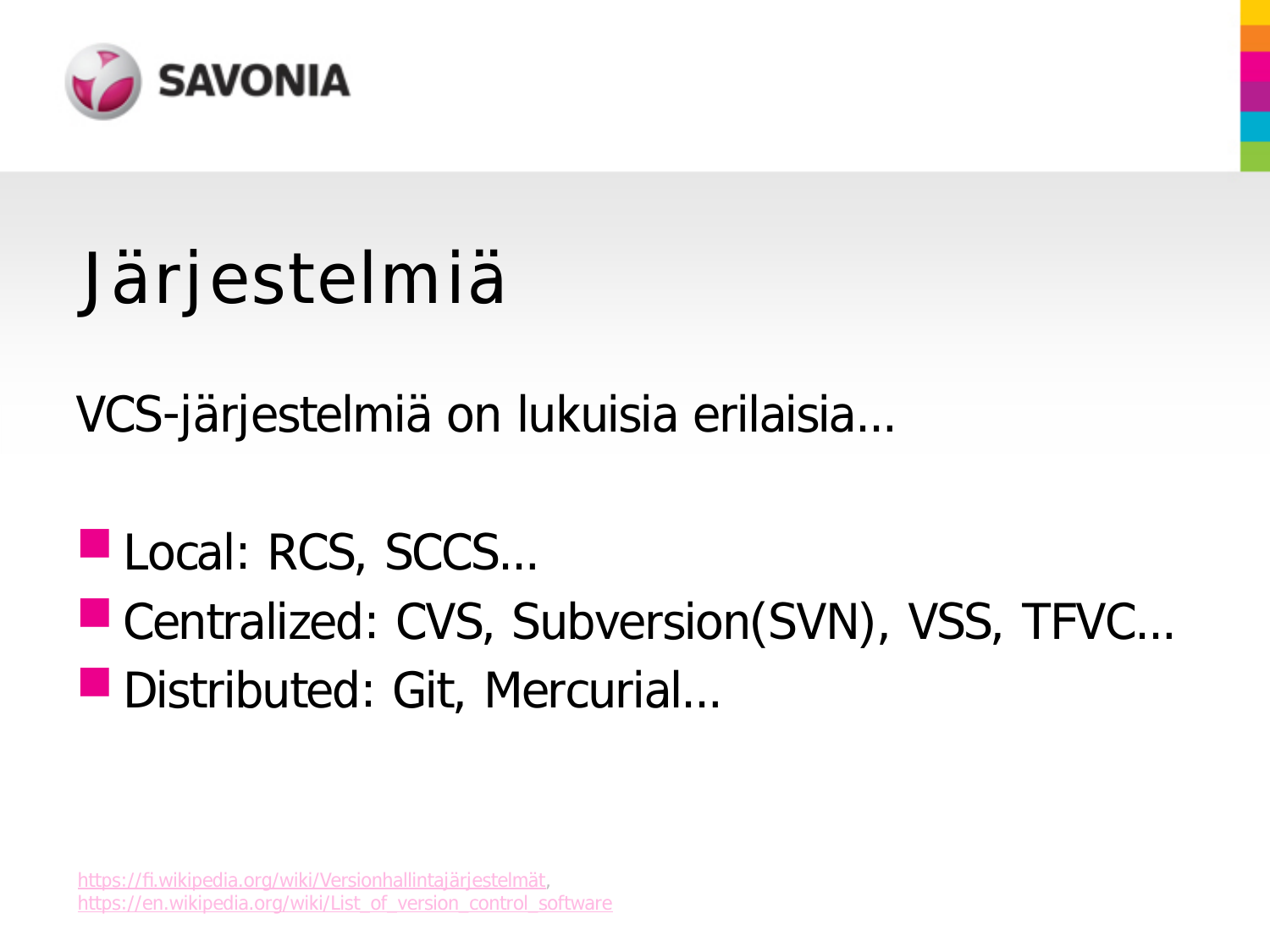

# Järjestelmiä
VCS-järjestelmiä on lukuisia erilaisia…

Local: RCS, SCCS…
Centralized: CVS, Subversion(SVN), VSS, TFVC…
Distributed: Git, Mercurial…

https://fi.wikipedia.org/wiki/Versionhallintajärjestelmät, https://en.wikipedia.org/wiki/List_of_version_control_software